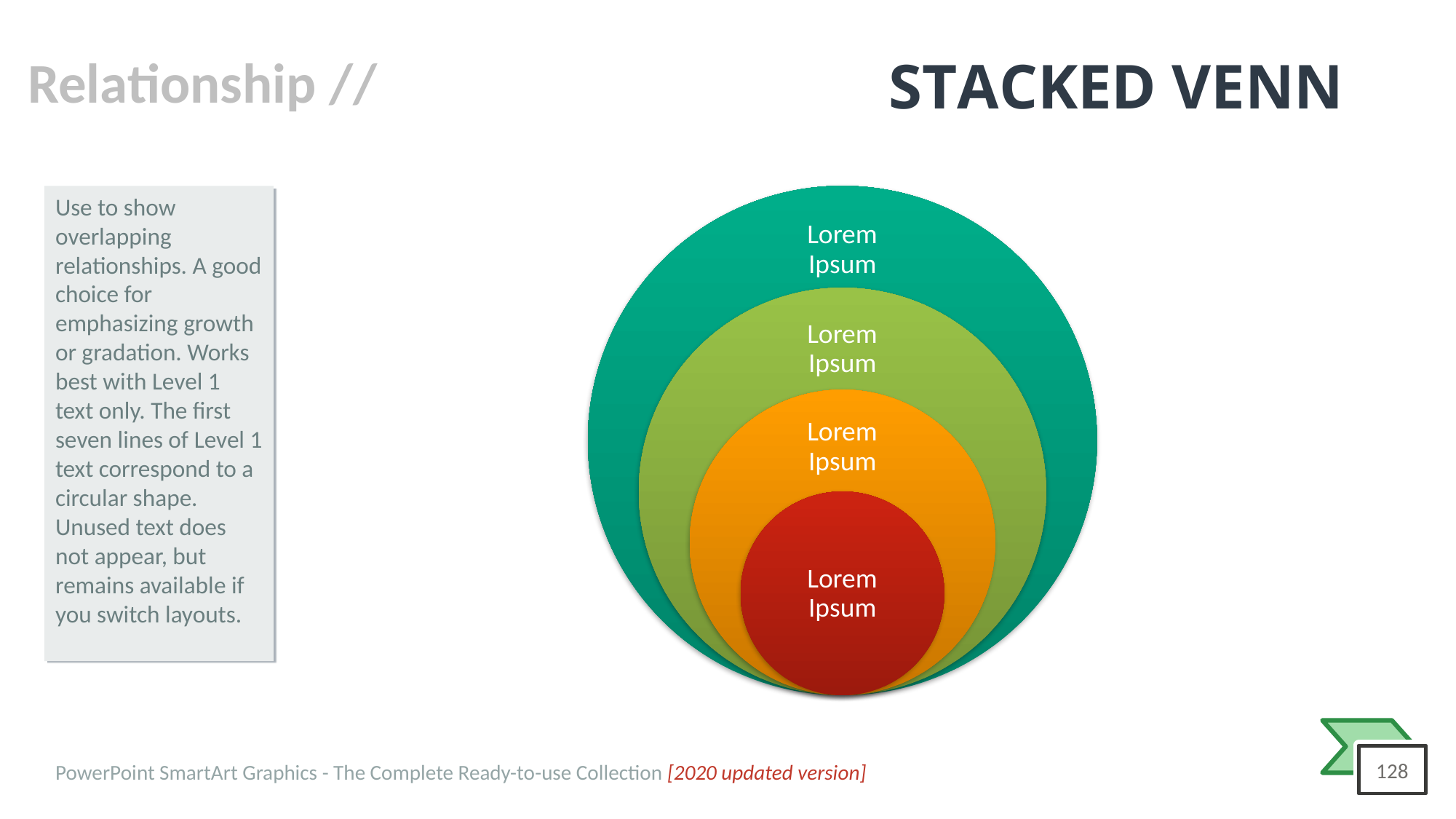

# STACKED VENN
Use to show overlapping relationships. A good choice for emphasizing growth or gradation. Works best with Level 1 text only. The first seven lines of Level 1 text correspond to a circular shape. Unused text does not appear, but remains available if you switch layouts.

Lorem Ipsum

Lorem Ipsum

Lorem Ipsum

Lorem Ipsum
PowerPoint SmartArt Graphics - The Complete Ready-to-use Collection [2020 updated version]